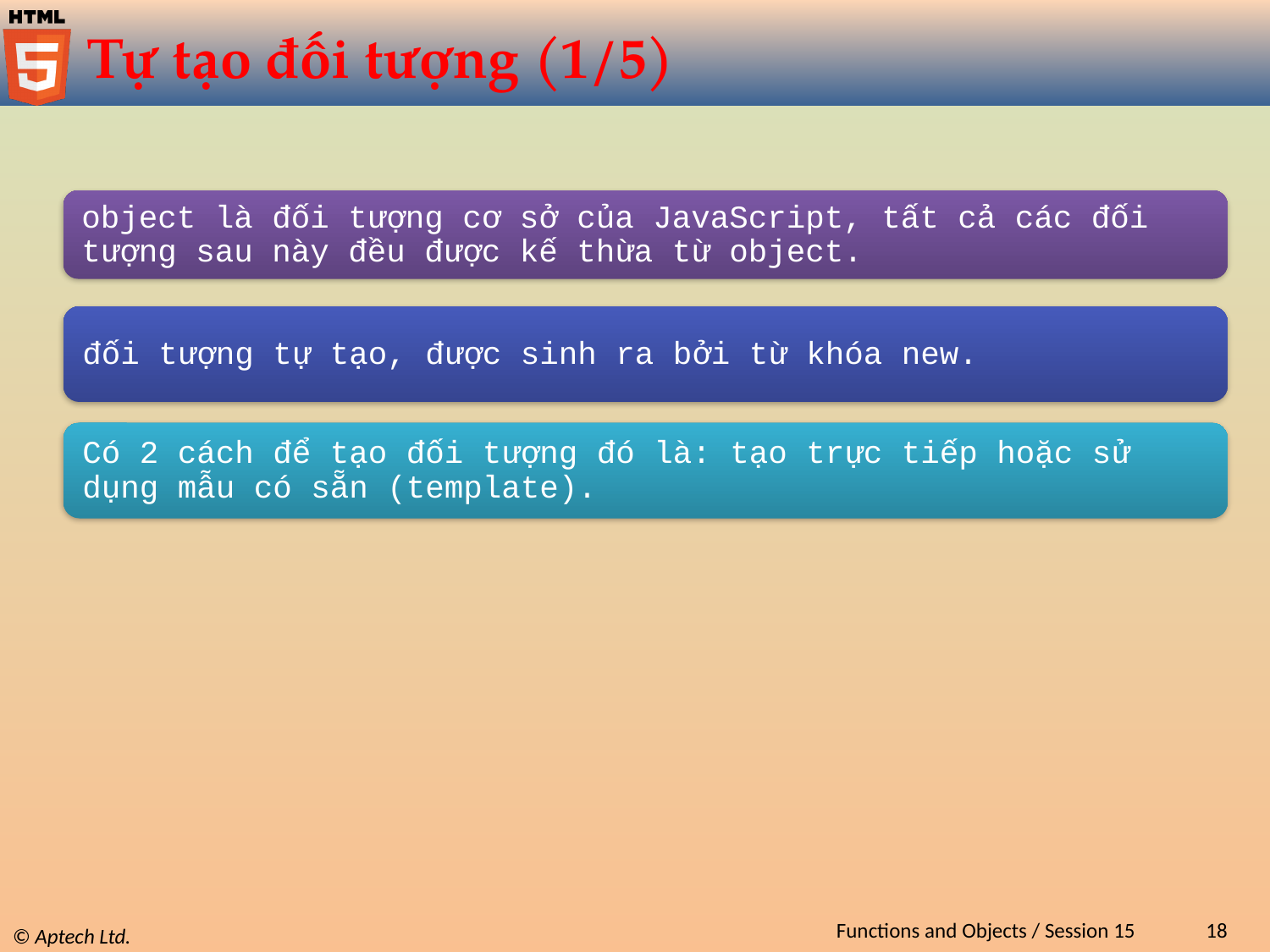

# Tự tạo đối tượng (1/5)
object là đối tượng cơ sở của JavaScript, tất cả các đối tượng sau này đều được kế thừa từ object.
đối tượng tự tạo, được sinh ra bởi từ khóa new.
Có 2 cách để tạo đối tượng đó là: tạo trực tiếp hoặc sử dụng mẫu có sẵn (template).
Functions and Objects / Session 15
18